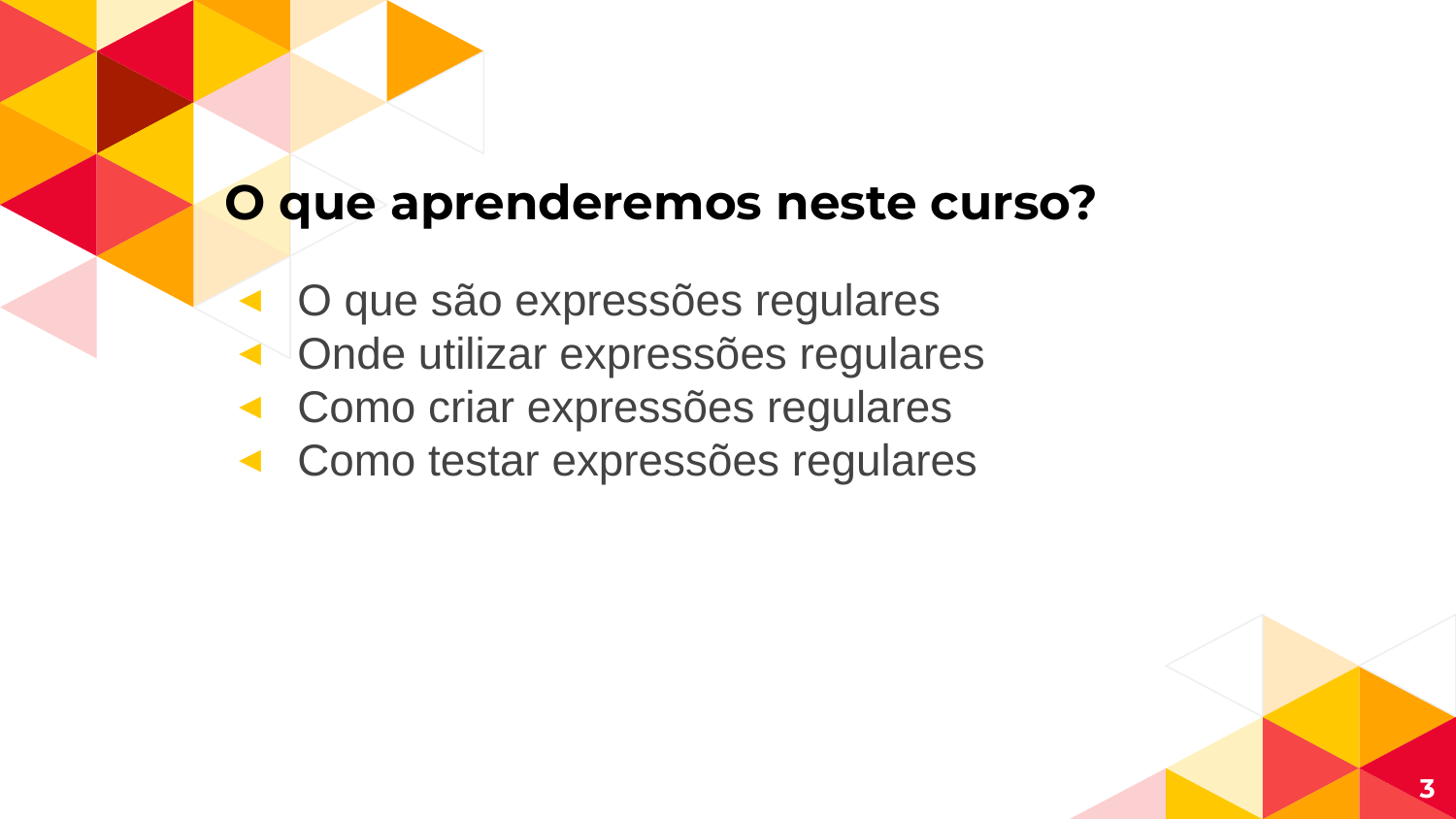

# O que aprenderemos neste curso?
O que são expressões regulares
Onde utilizar expressões regulares
Como criar expressões regulares
Como testar expressões regulares
3